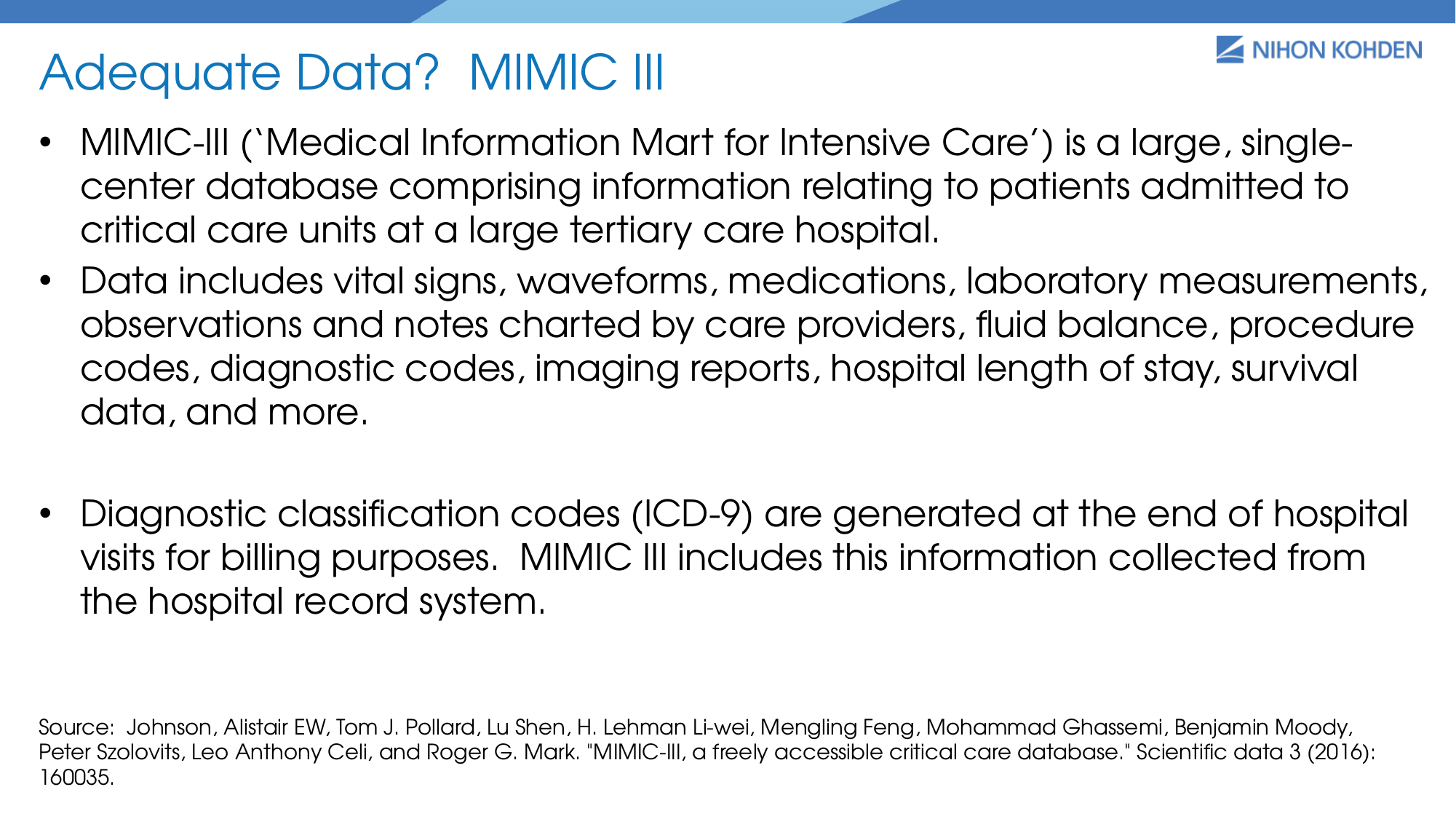

Adequate Data?  MIMIC III
MIMIC-III (‘Medical Information Mart for Intensive Care’) is a large, single-center database comprising information relating to patients admitted to critical care units at a large tertiary care hospital.
Data includes vital signs, waveforms, medications, laboratory measurements, observations and notes charted by care providers, fluid balance, procedure codes, diagnostic codes, imaging reports, hospital length of stay, survival data, and more.

Diagnostic classification codes (ICD-9) are generated at the end of hospital visits for billing purposes.  MIMIC III includes this information collected from the hospital record system.
Source:  Johnson, Alistair EW, Tom J. Pollard, Lu Shen, H. Lehman Li-wei, Mengling Feng, Mohammad Ghassemi, Benjamin Moody, Peter Szolovits, Leo Anthony Celi, and Roger G. Mark. "MIMIC-III, a freely accessible critical care database." Scientific data 3 (2016): 160035.